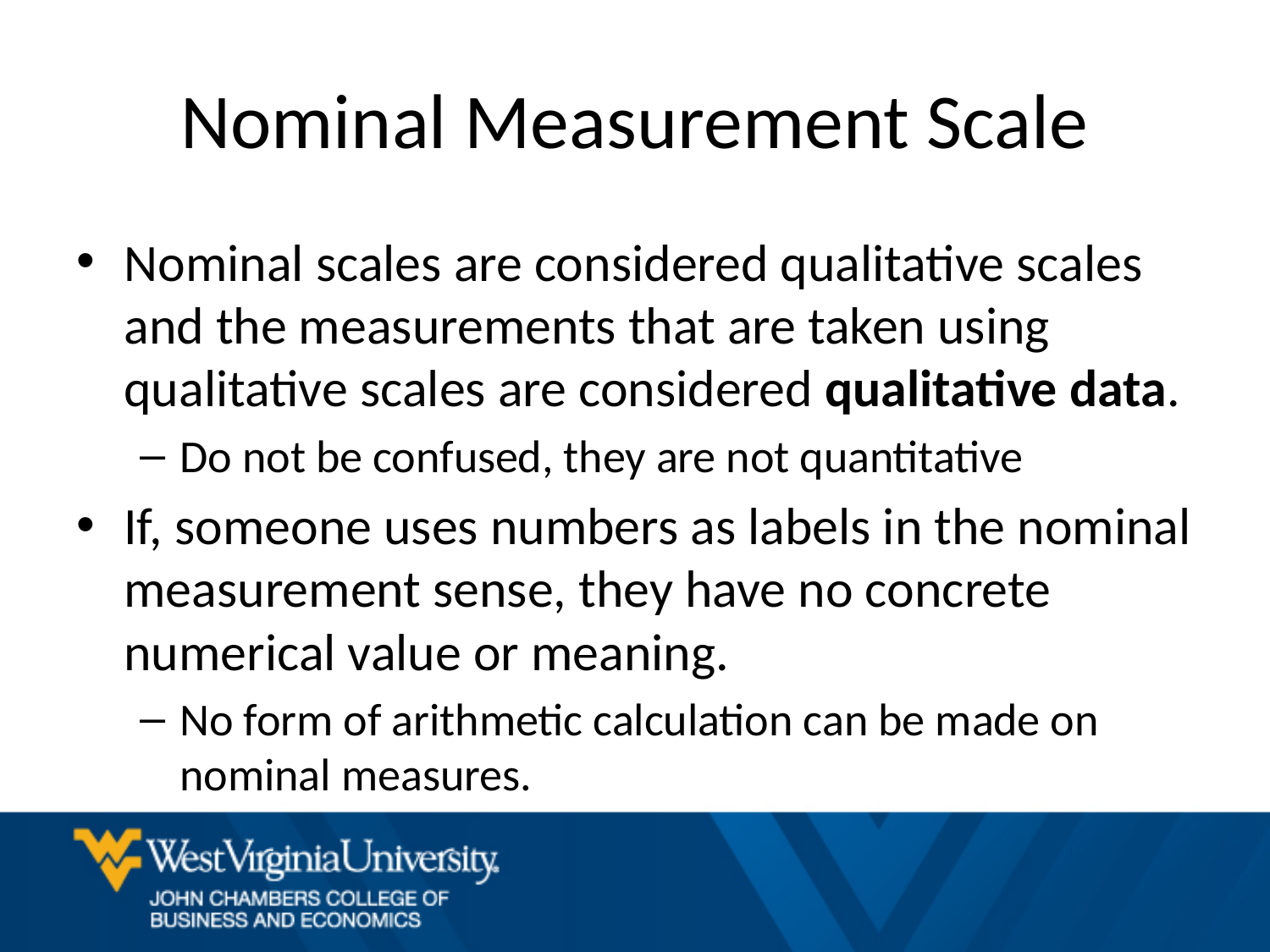

# Nominal Measurement Scale
Nominal scales are considered qualitative scales and the measurements that are taken using qualitative scales are considered qualitative data.
Do not be confused, they are not quantitative
If, someone uses numbers as labels in the nominal measurement sense, they have no concrete numerical value or meaning.
No form of arithmetic calculation can be made on nominal measures.